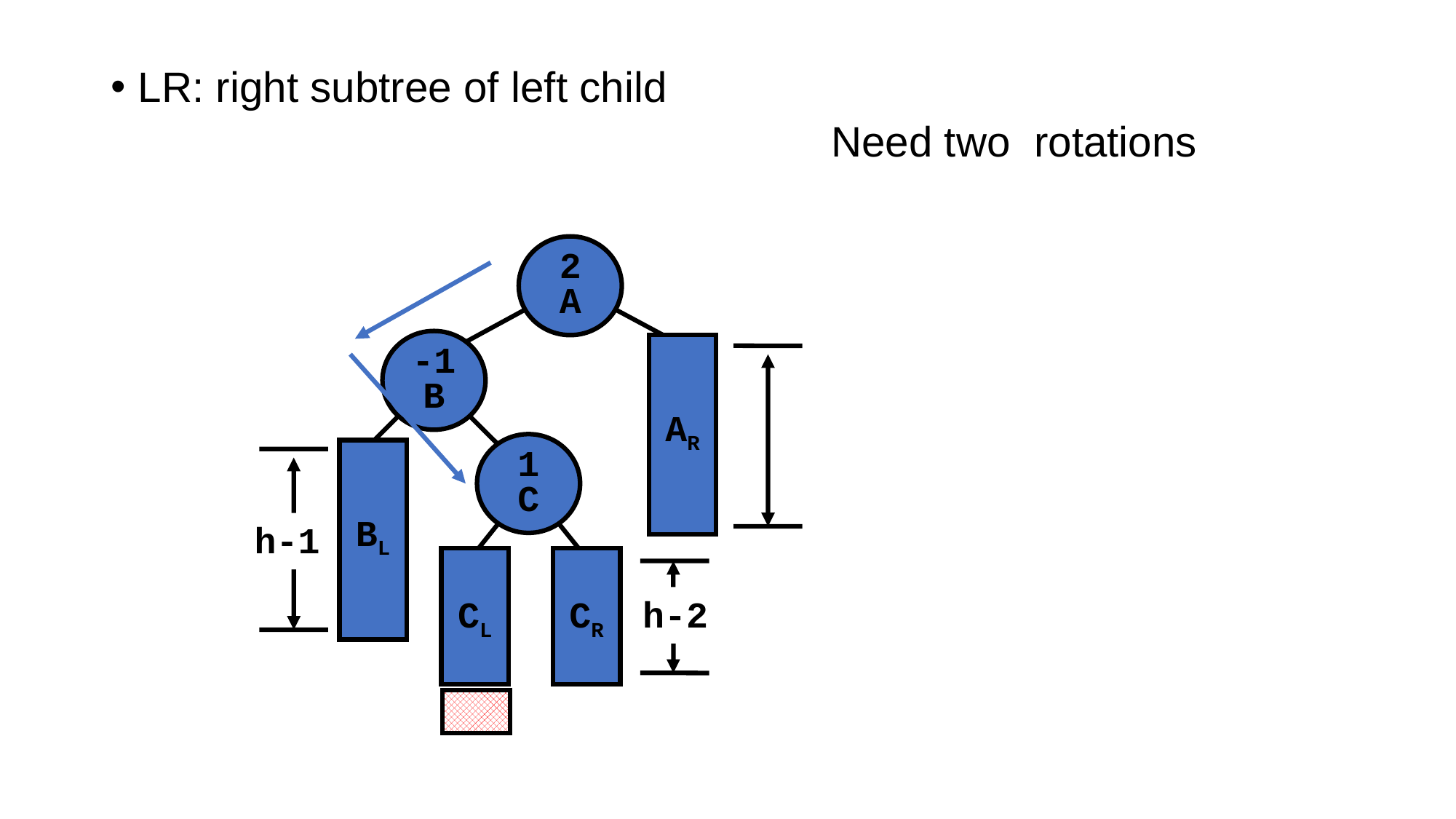

LR: right subtree of left child

Need two  rotations
2
A

-1
B

AR

1
C

BL

h-1

CL

CR

h-2